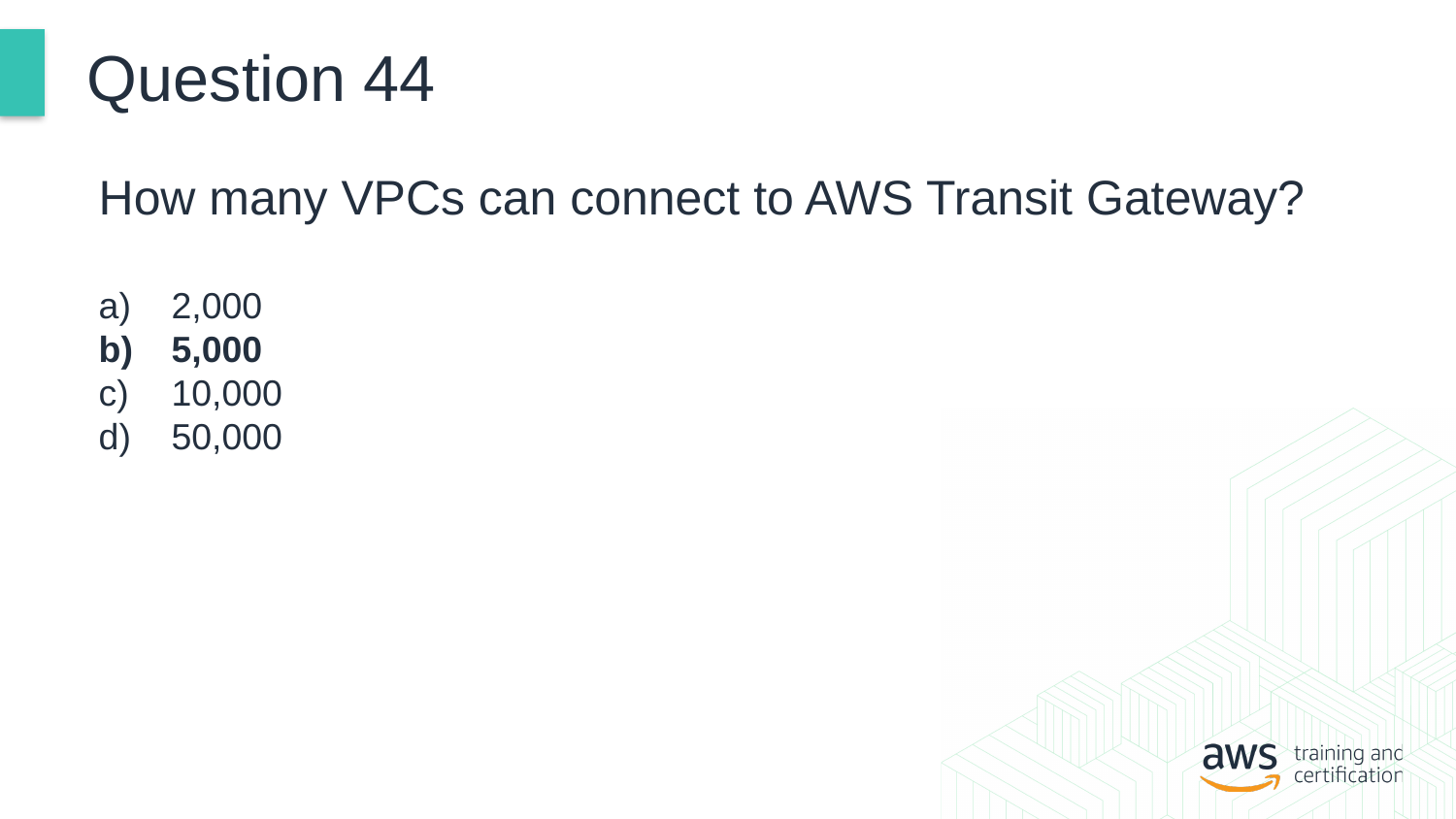

# Question 44
How many VPCs can connect to AWS Transit Gateway?

2,000
5,000
10,000
50,000